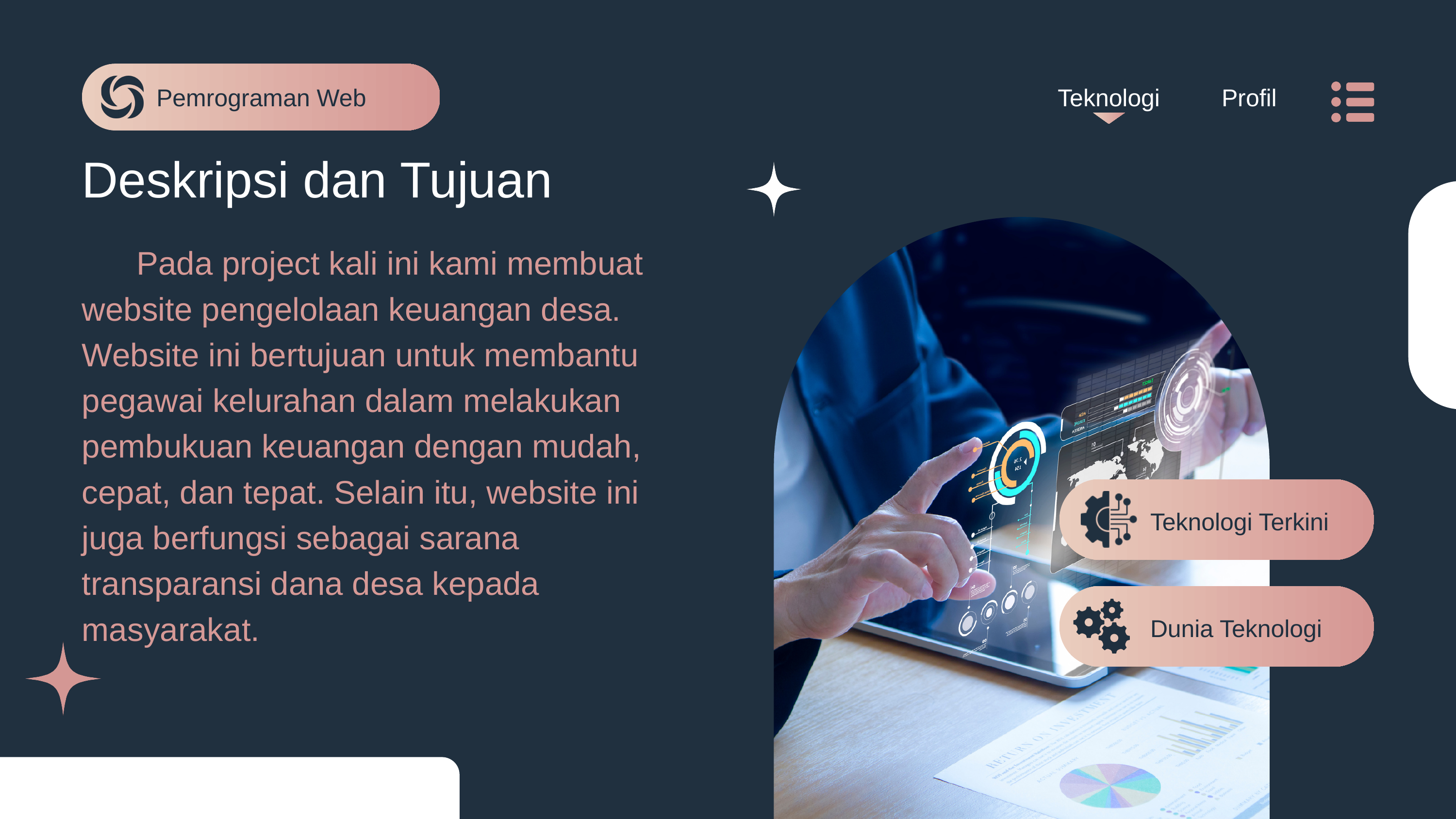

Pemrograman Web
Teknologi
Profil

Deskripsi dan Tujuan

      Pada project kali ini kami membuat website pengelolaan keuangan desa. Website ini bertujuan untuk membantu pegawai kelurahan dalam melakukan pembukuan keuangan dengan mudah, cepat, dan tepat. Selain itu, website ini juga berfungsi sebagai sarana transparansi dana desa kepada masyarakat.

Teknologi Terkini

Dunia Teknologi